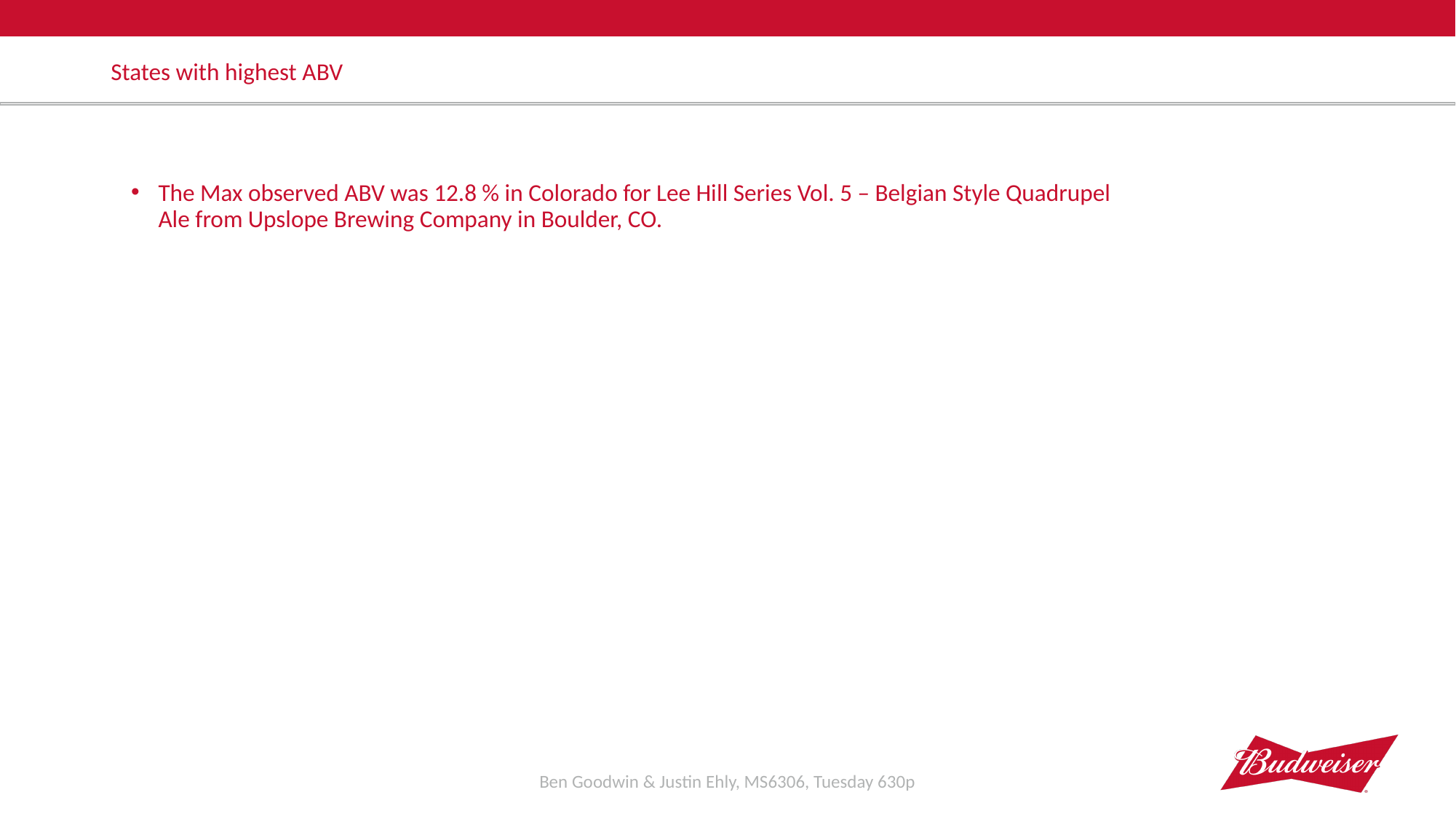

# States with highest ABV
The Max observed ABV was 12.8 % in Colorado for Lee Hill Series Vol. 5 – Belgian Style Quadrupel Ale from Upslope Brewing Company in Boulder, CO.

Ben Goodwin & Justin Ehly, MS6306, Tuesday 630p